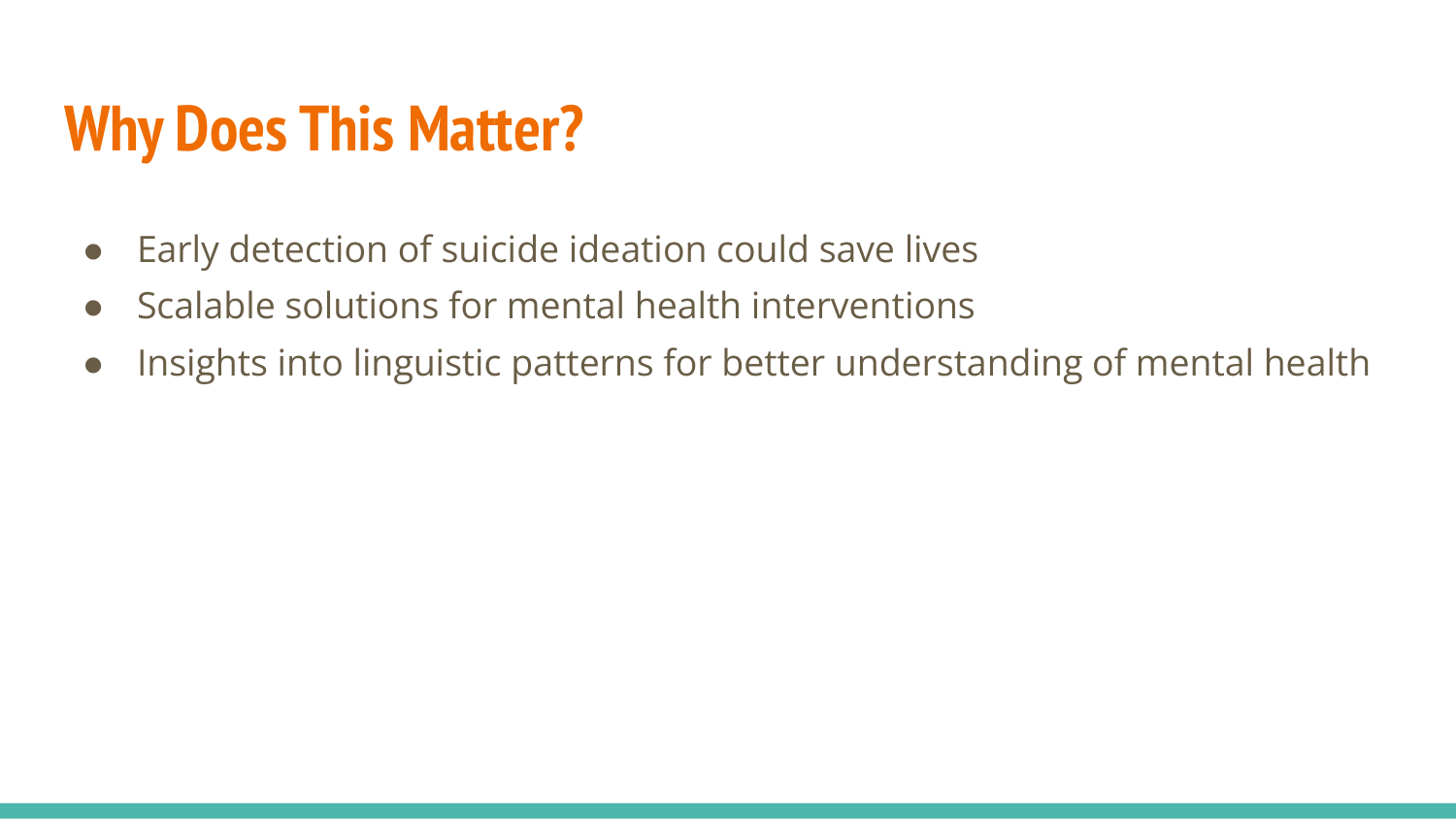

# Why Does This Matter?
Early detection of suicide ideation could save lives
Scalable solutions for mental health interventions
Insights into linguistic patterns for better understanding of mental health